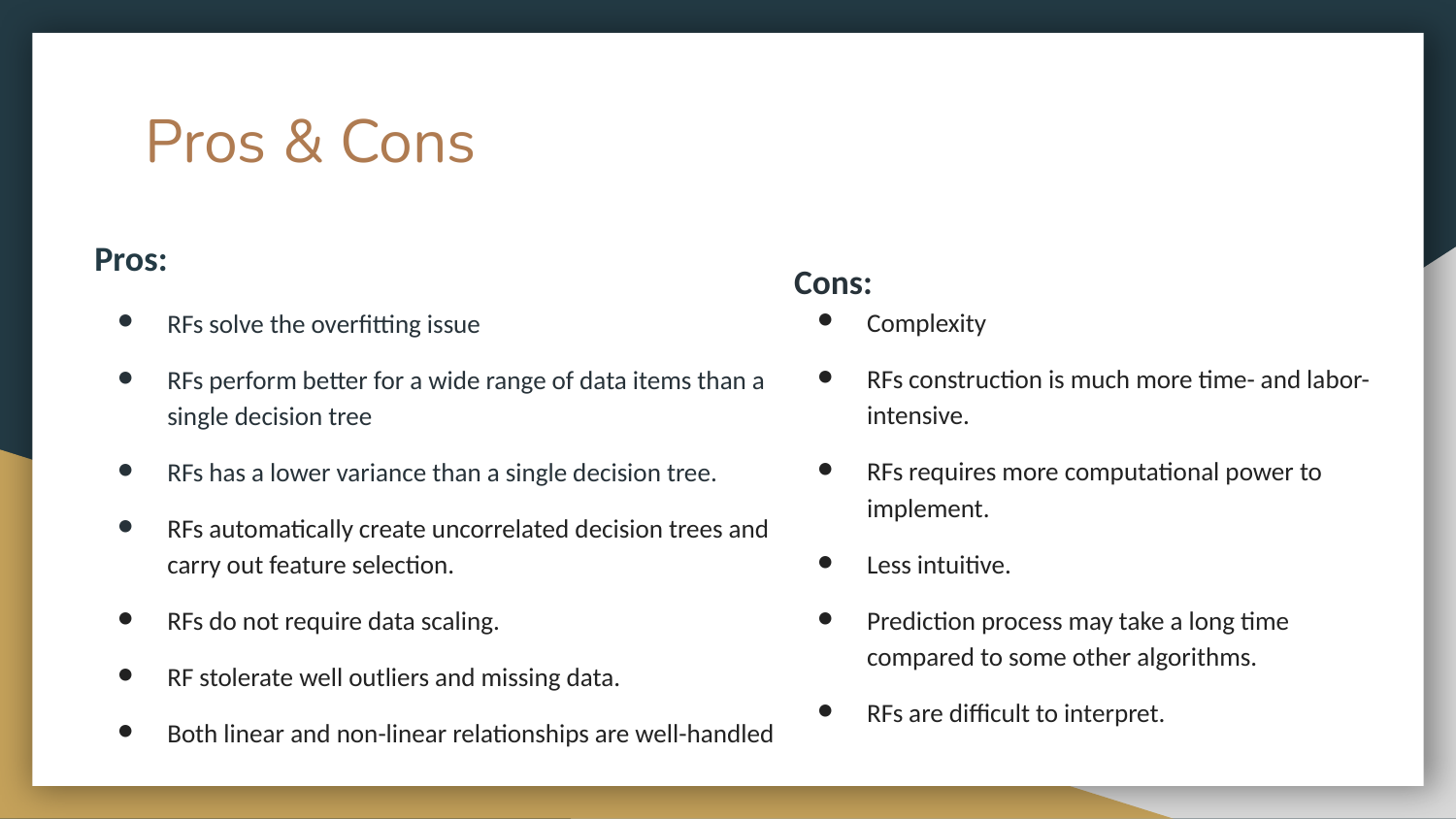

# Pros & Cons
Cons:
Complexity
RFs construction is much more time- and labor-intensive.
RFs requires more computational power to implement.
Less intuitive.
Prediction process may take a long time compared to some other algorithms.
RFs are difficult to interpret.
Pros:
RFs solve the overfitting issue
RFs perform better for a wide range of data items than a single decision tree
RFs has a lower variance than a single decision tree.
RFs automatically create uncorrelated decision trees and carry out feature selection.
RFs do not require data scaling.
RF stolerate well outliers and missing data.
Both linear and non-linear relationships are well-handled